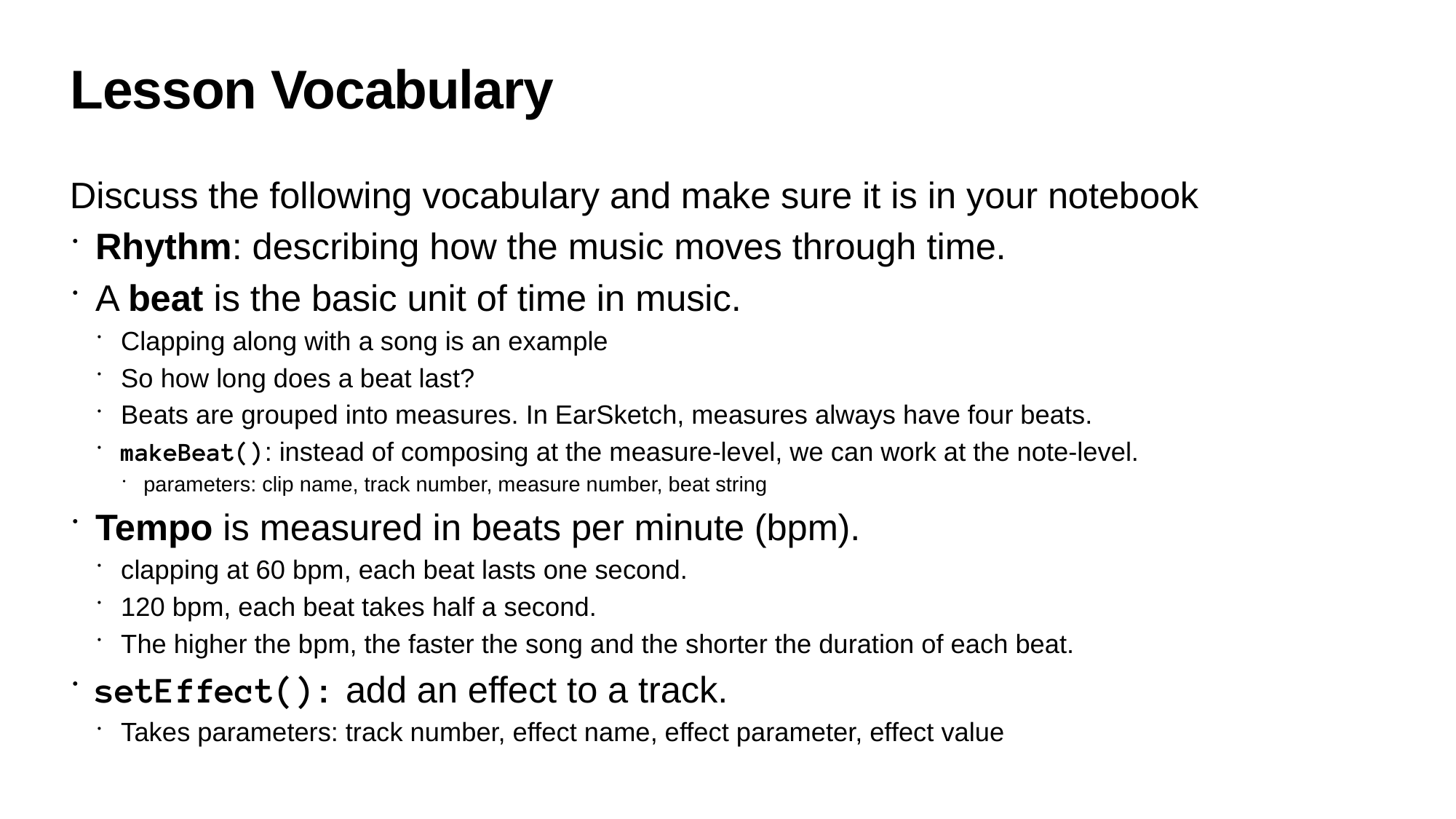

# Lesson Vocabulary
Discuss the following vocabulary and make sure it is in your notebook
Rhythm: describing how the music moves through time.
A beat is the basic unit of time in music.
Clapping along with a song is an example
So how long does a beat last?
Beats are grouped into measures. In EarSketch, measures always have four beats.
makeBeat(): instead of composing at the measure-level, we can work at the note-level.
parameters: clip name, track number, measure number, beat string
Tempo is measured in beats per minute (bpm).
clapping at 60 bpm, each beat lasts one second.
120 bpm, each beat takes half a second.
The higher the bpm, the faster the song and the shorter the duration of each beat.
setEffect(): add an effect to a track.
Takes parameters: track number, effect name, effect parameter, effect value